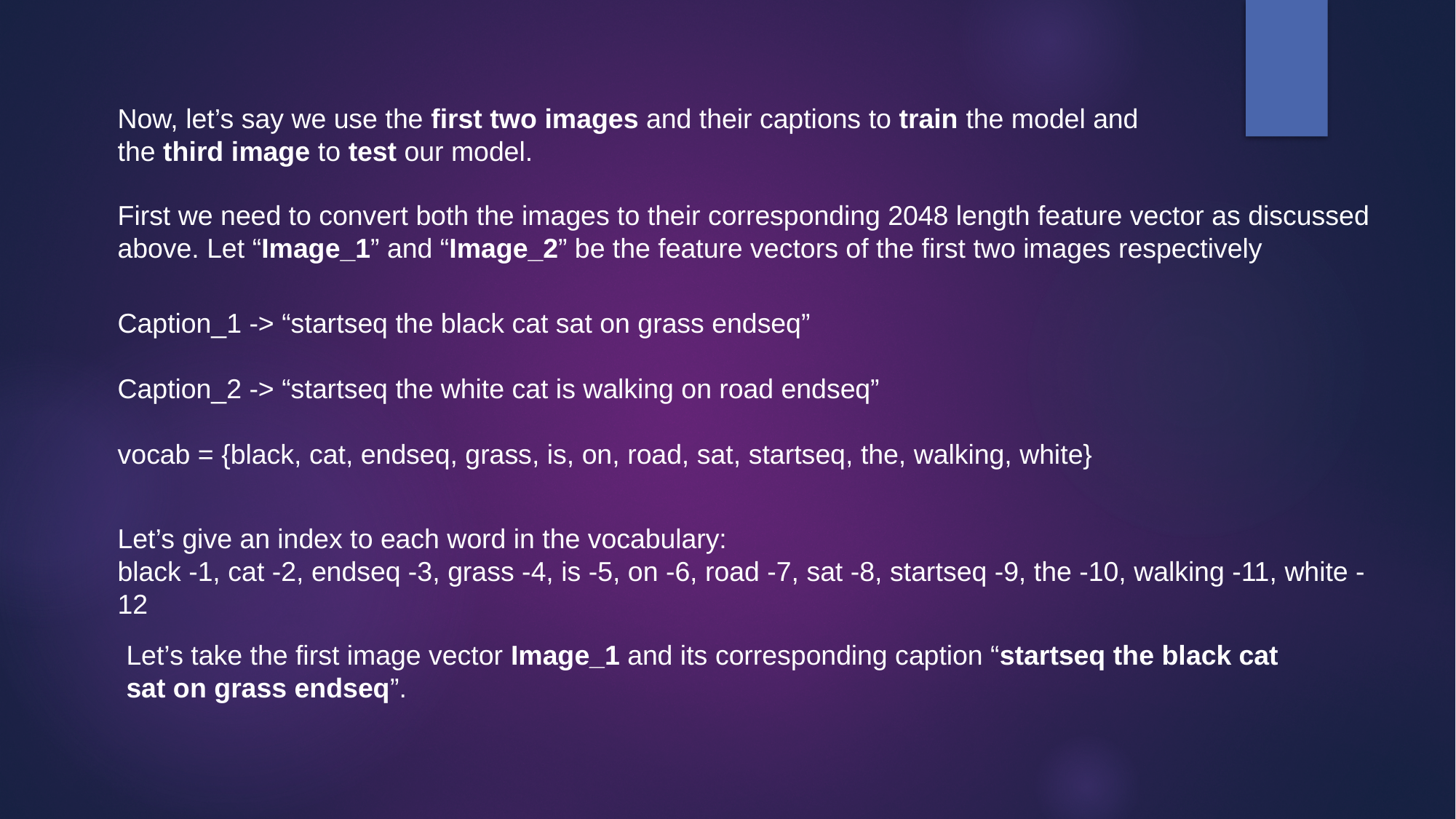

Now, let’s say we use the first two images and their captions to train the model and the third image to test our model.
First we need to convert both the images to their corresponding 2048 length feature vector as discussed above. Let “Image_1” and “Image_2” be the feature vectors of the first two images respectively
Caption_1 -> “startseq the black cat sat on grass endseq”

Caption_2 -> “startseq the white cat is walking on road endseq”

vocab = {black, cat, endseq, grass, is, on, road, sat, startseq, the, walking, white}
Let’s give an index to each word in the vocabulary:
black -1, cat -2, endseq -3, grass -4, is -5, on -6, road -7, sat -8, startseq -9, the -10, walking -11, white -12
Let’s take the first image vector Image_1 and its corresponding caption “startseq the black cat sat on grass endseq”.